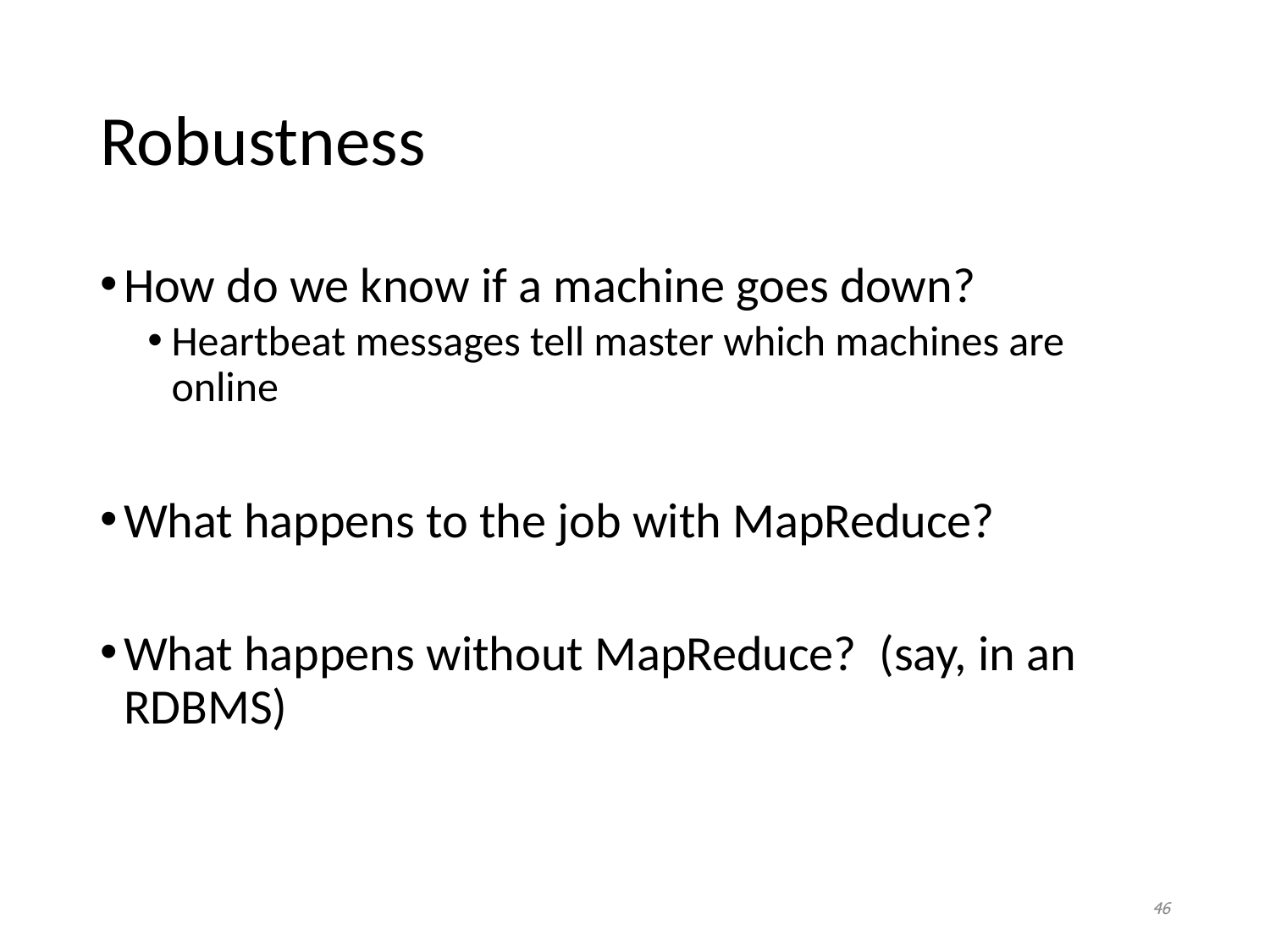

# Robustness
How do we know if a machine goes down?
Heartbeat messages tell master which machines are online

What happens to the job with MapReduce?

What happens without MapReduce?  (say, in an RDBMS)

46